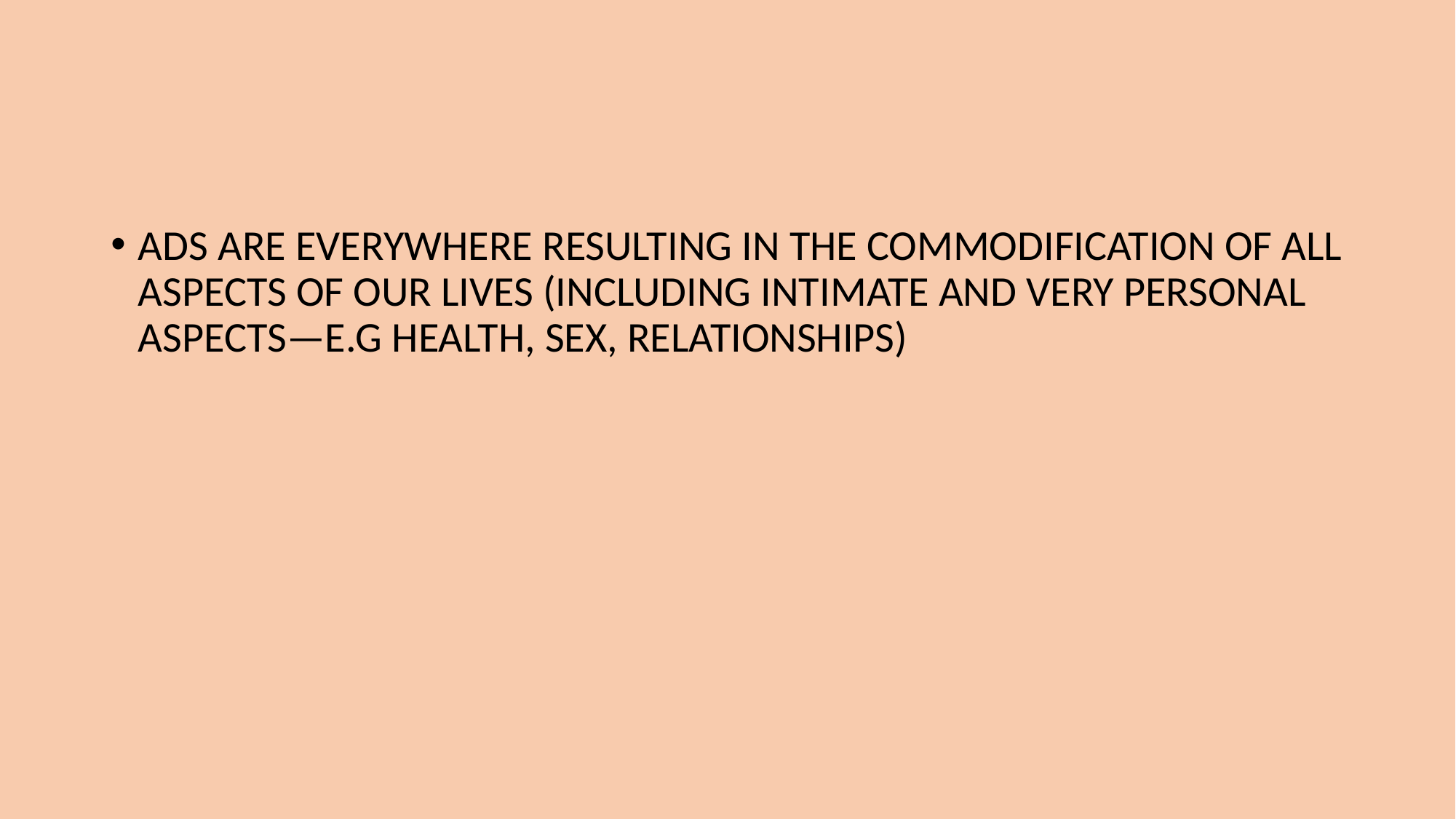

#
ADS ARE EVERYWHERE RESULTING IN THE COMMODIFICATION OF ALL ASPECTS OF OUR LIVES (INCLUDING INTIMATE AND VERY PERSONAL ASPECTS—E.G HEALTH, SEX, RELATIONSHIPS)